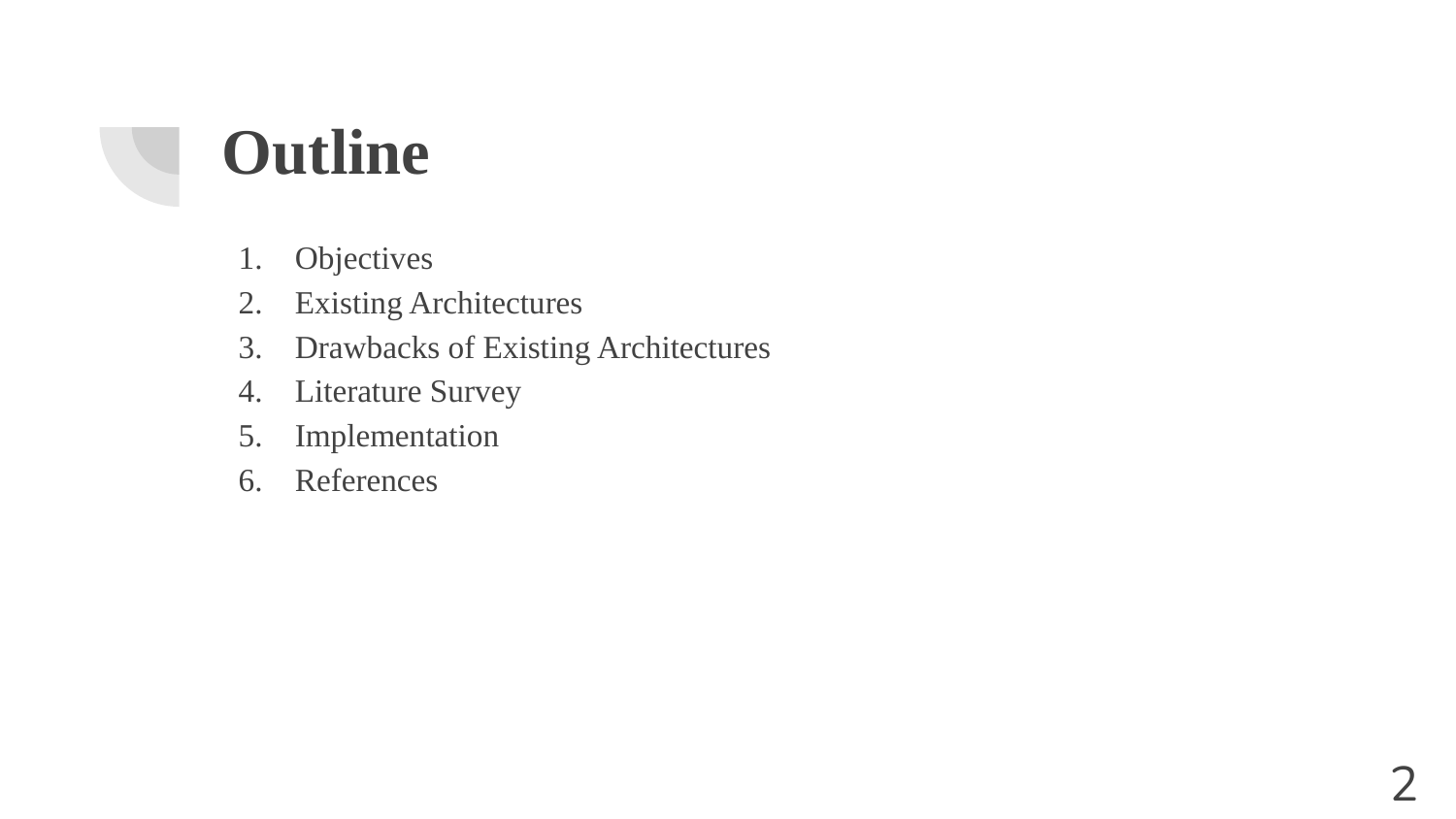

# Outline
Objectives
Existing Architectures
Drawbacks of Existing Architectures
Literature Survey
Implementation
References
2